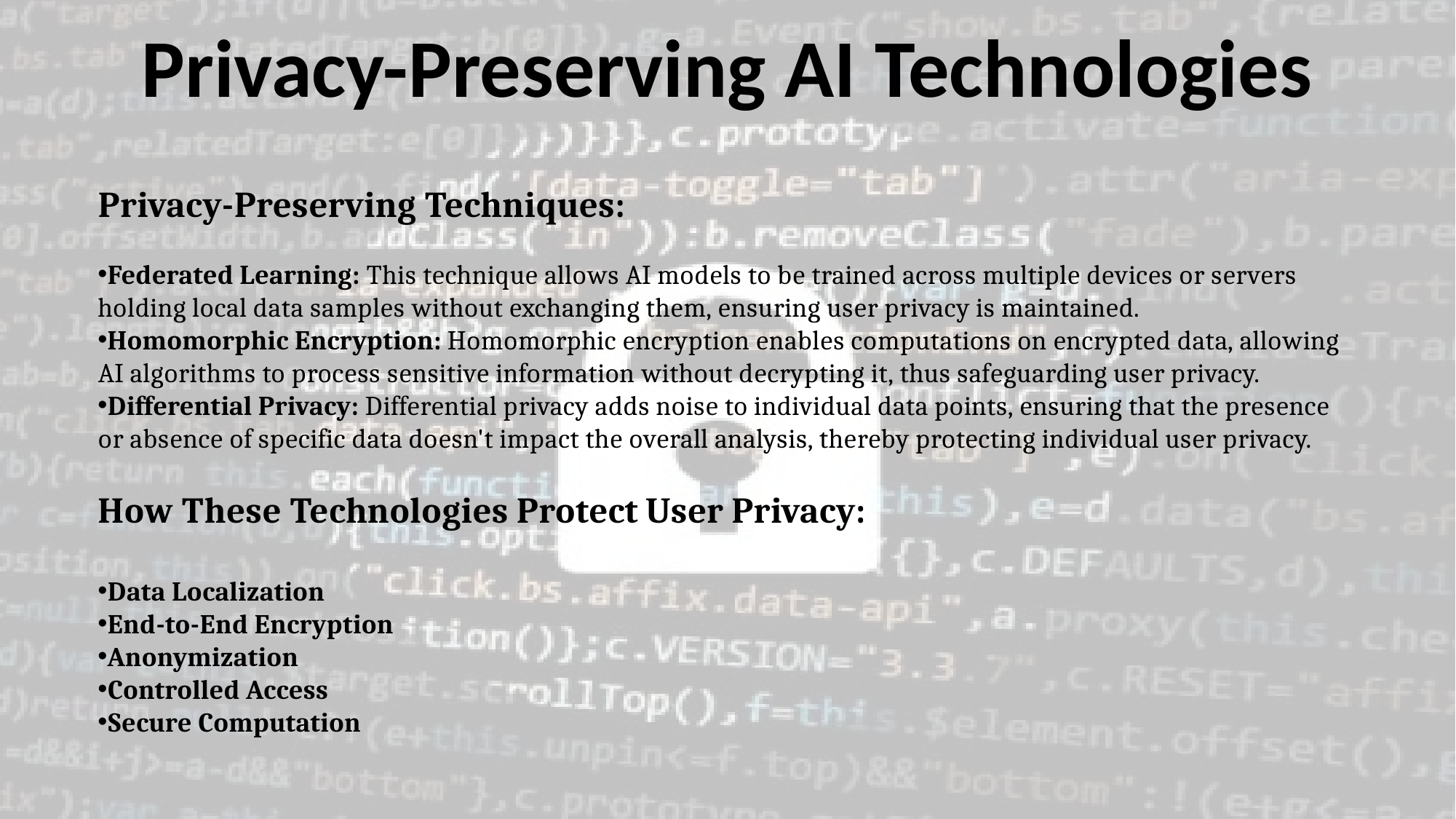

Privacy-Preserving AI Technologies
Privacy-Preserving Techniques:

Federated Learning: This technique allows AI models to be trained across multiple devices or servers holding local data samples without exchanging them, ensuring user privacy is maintained.
Homomorphic Encryption: Homomorphic encryption enables computations on encrypted data, allowing AI algorithms to process sensitive information without decrypting it, thus safeguarding user privacy.
Differential Privacy: Differential privacy adds noise to individual data points, ensuring that the presence or absence of specific data doesn't impact the overall analysis, thereby protecting individual user privacy.

How These Technologies Protect User Privacy:

Data Localization
End-to-End Encryption
Anonymization
Controlled Access
Secure Computation